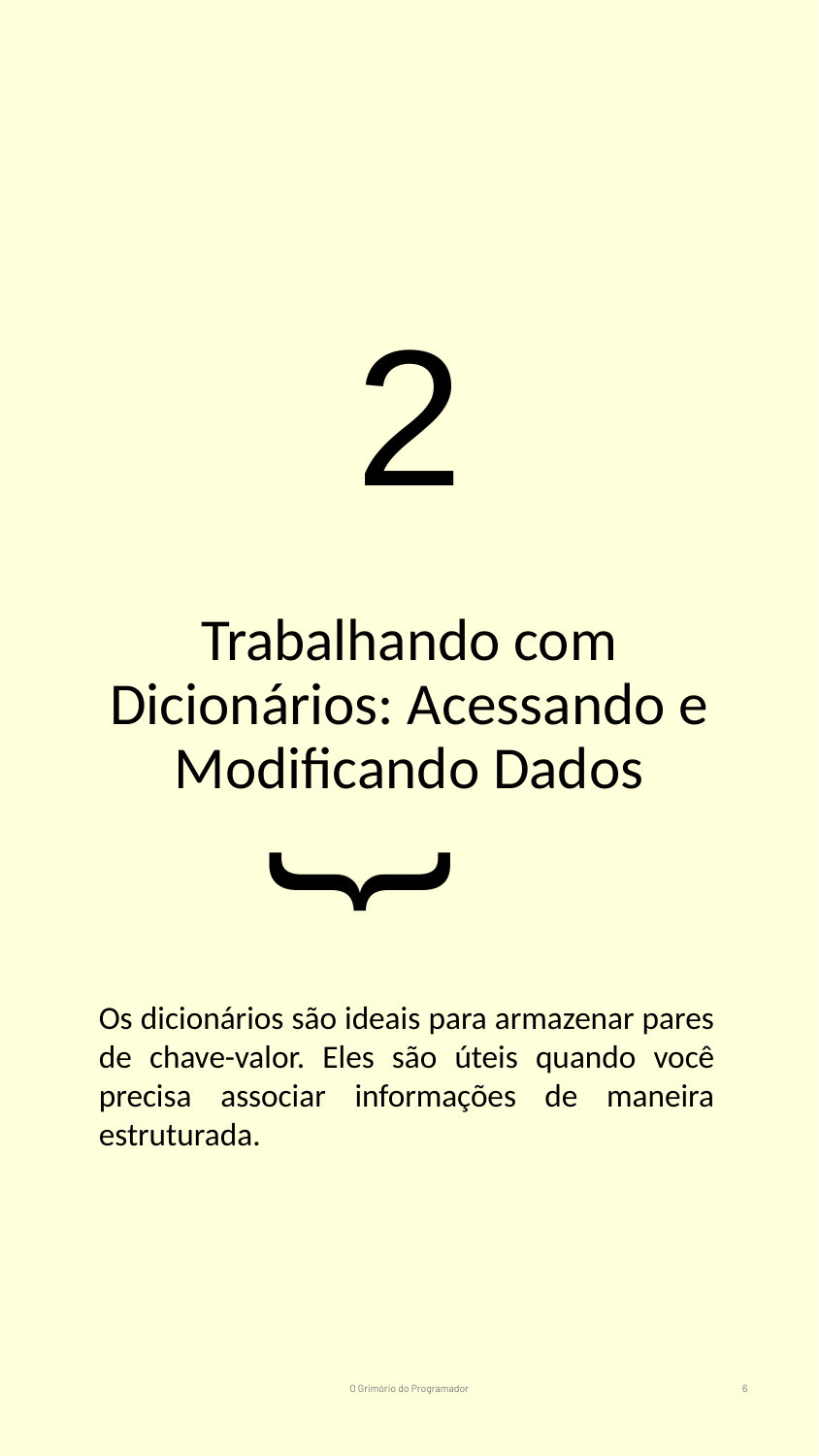

# 2
Trabalhando com Dicionários: Acessando e Modificando Dados

}
Os dicionários são ideais para armazenar pares de chave-valor. Eles são úteis quando você precisa associar informações de maneira estruturada.
O Grimório do Programador
6